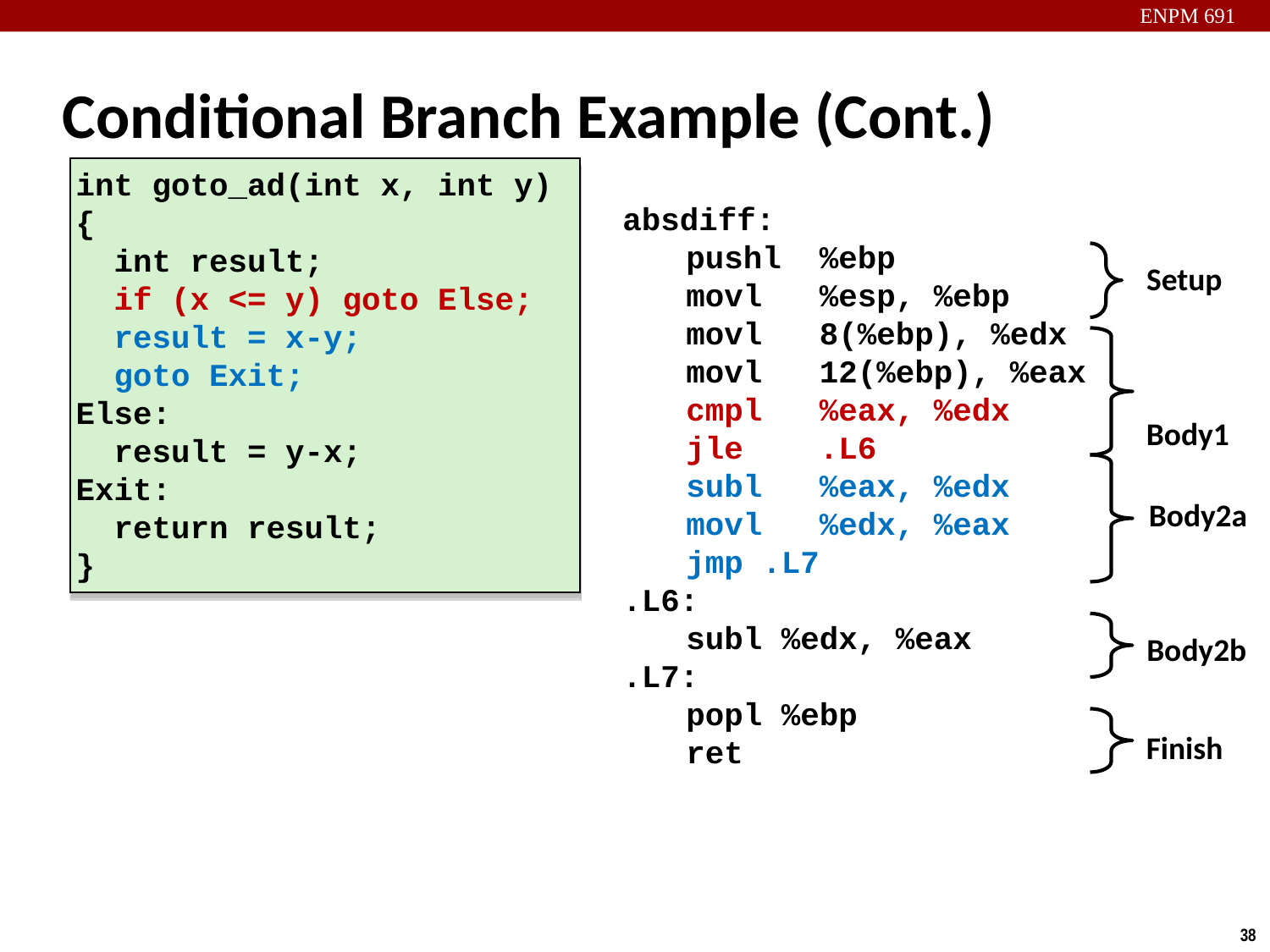

# Conditional Branch Example (Cont.)
int goto_ad(int x, int y)
{
  int result;
  if (x <= y) goto Else;
  result = x-y;
  goto Exit;
Else:
  result = y-x;
Exit:
  return result;
}
absdiff:
	pushl  %ebp
	movl   %esp, %ebp
	movl   8(%ebp), %edx
	movl   12(%ebp), %eax
	cmpl   %eax, %edx
	jle    .L6
	subl   %eax, %edx
	movl   %edx, %eax
	jmp .L7
.L6:
	subl %edx, %eax
.L7:
	popl %ebp
	ret

Setup

Body1

Body2a

Body2b

Finish